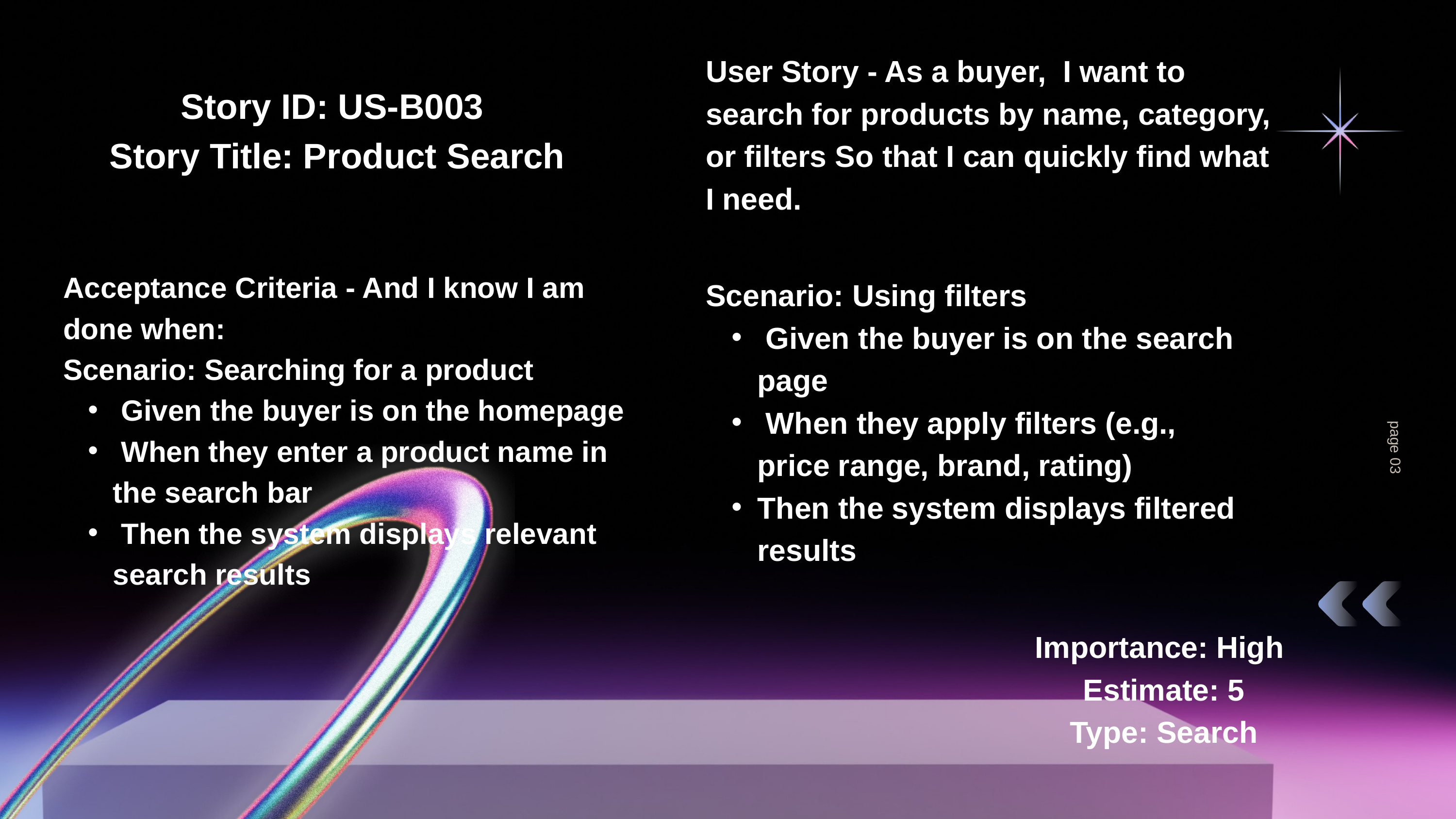

User Story - As a buyer,  I want to search for products by name, category, or filters So that I can quickly find what I need.

Story ID: US-B003
 Story Title: Product Search

Acceptance Criteria - And I know I am done when:
Scenario: Searching for a product
 Given the buyer is on the homepage
 When they enter a product name in the search bar
 Then the system displays relevant search results

Scenario: Using filters
 Given the buyer is on the search page
 When they apply filters (e.g., price range, brand, rating)
Then the system displays filtered results
page 03

Importance: High
 Estimate: 5
 Type: Search